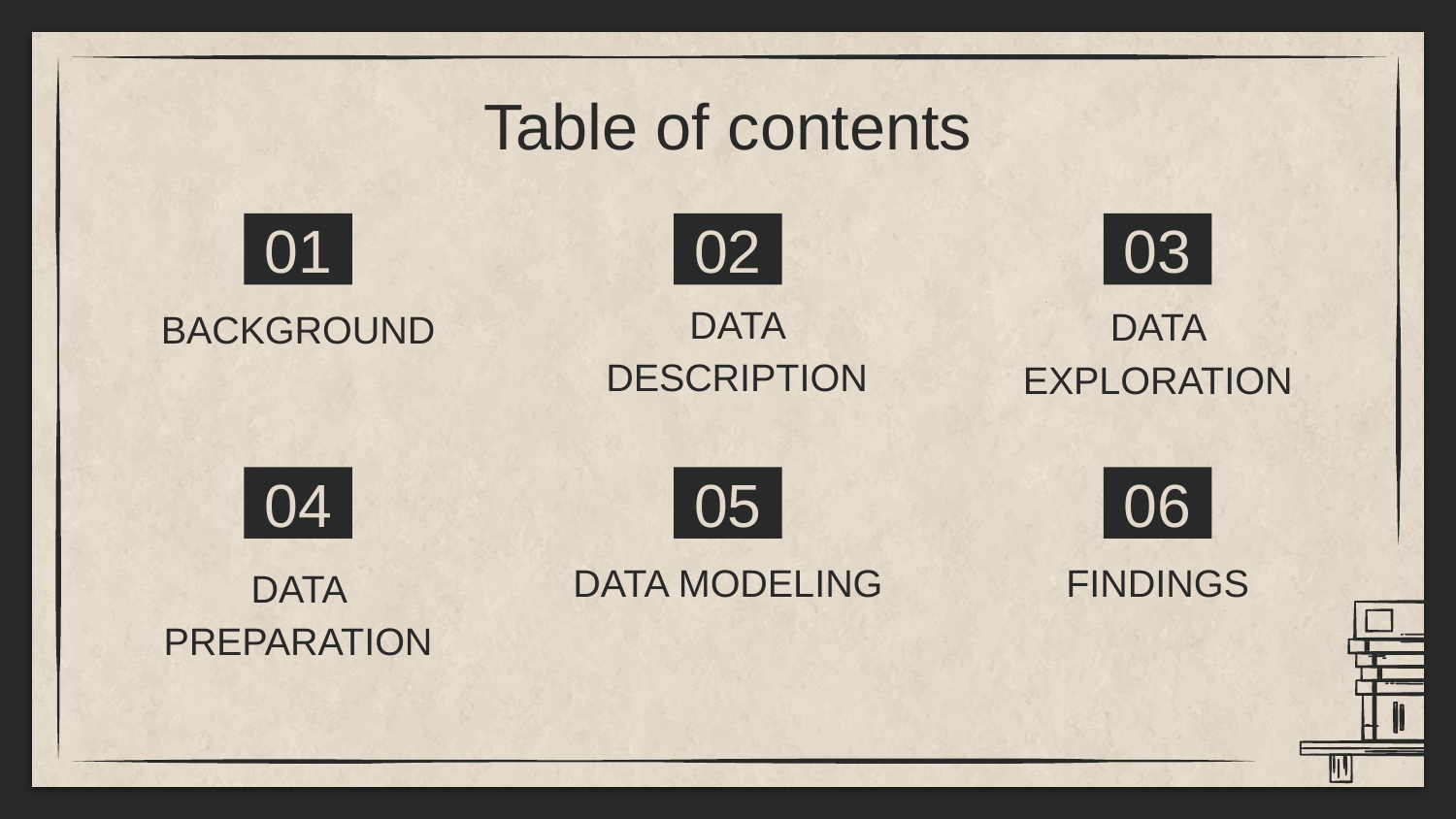

# Table of contents
01
02
03
DATA DESCRIPTION
DATA EXPLORATION
BACKGROUND
04
05
06
DATA MODELING
FINDINGS
DATA PREPARATION